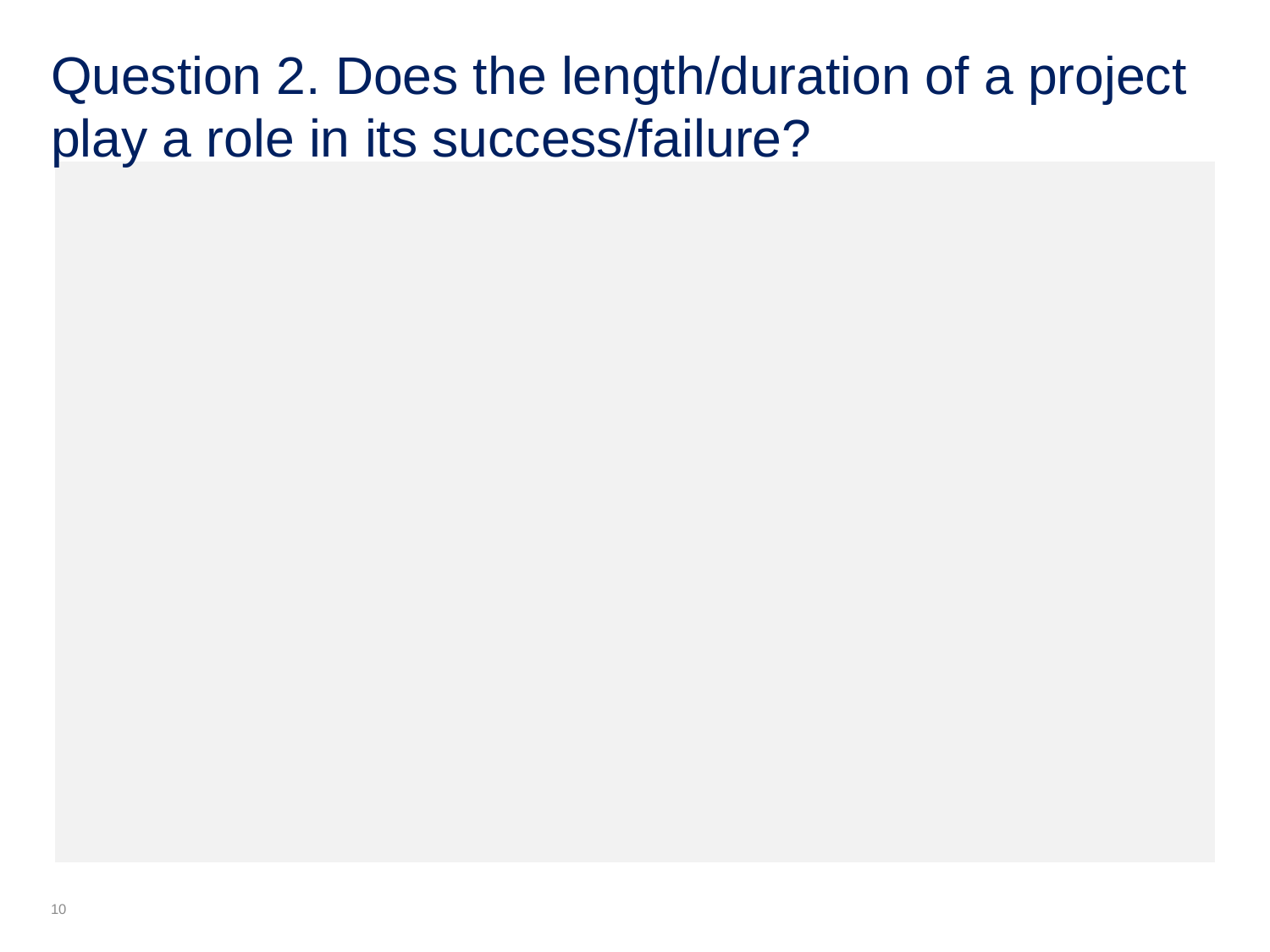

# Question 2. Does the length/duration of a project play a role in its success/failure?